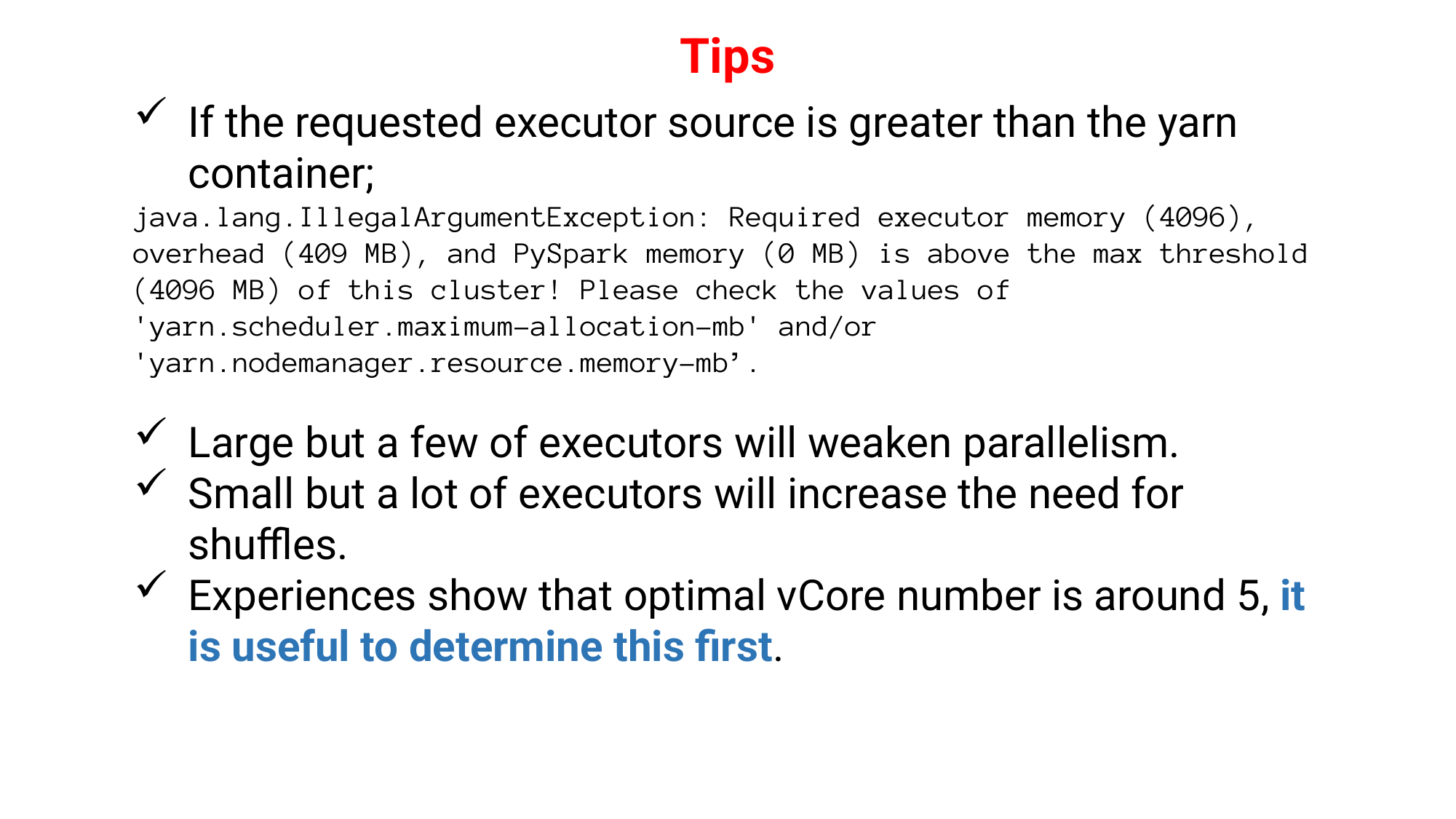

Tips
If the requested executor source is greater than the yarn container;
java.lang.IllegalArgumentException: Required executor memory (4096), overhead (409 MB), and PySpark memory (0 MB) is above the max threshold (4096 MB) of this cluster! Please check the values of 'yarn.scheduler.maximum-allocation-mb' and/or 'yarn.nodemanager.resource.memory-mb’.

Large but a few of executors will weaken parallelism.
Small but a lot of executors will increase the need for shuffles.
Experiences show that optimal vCore number is around 5, it is useful to determine this first.